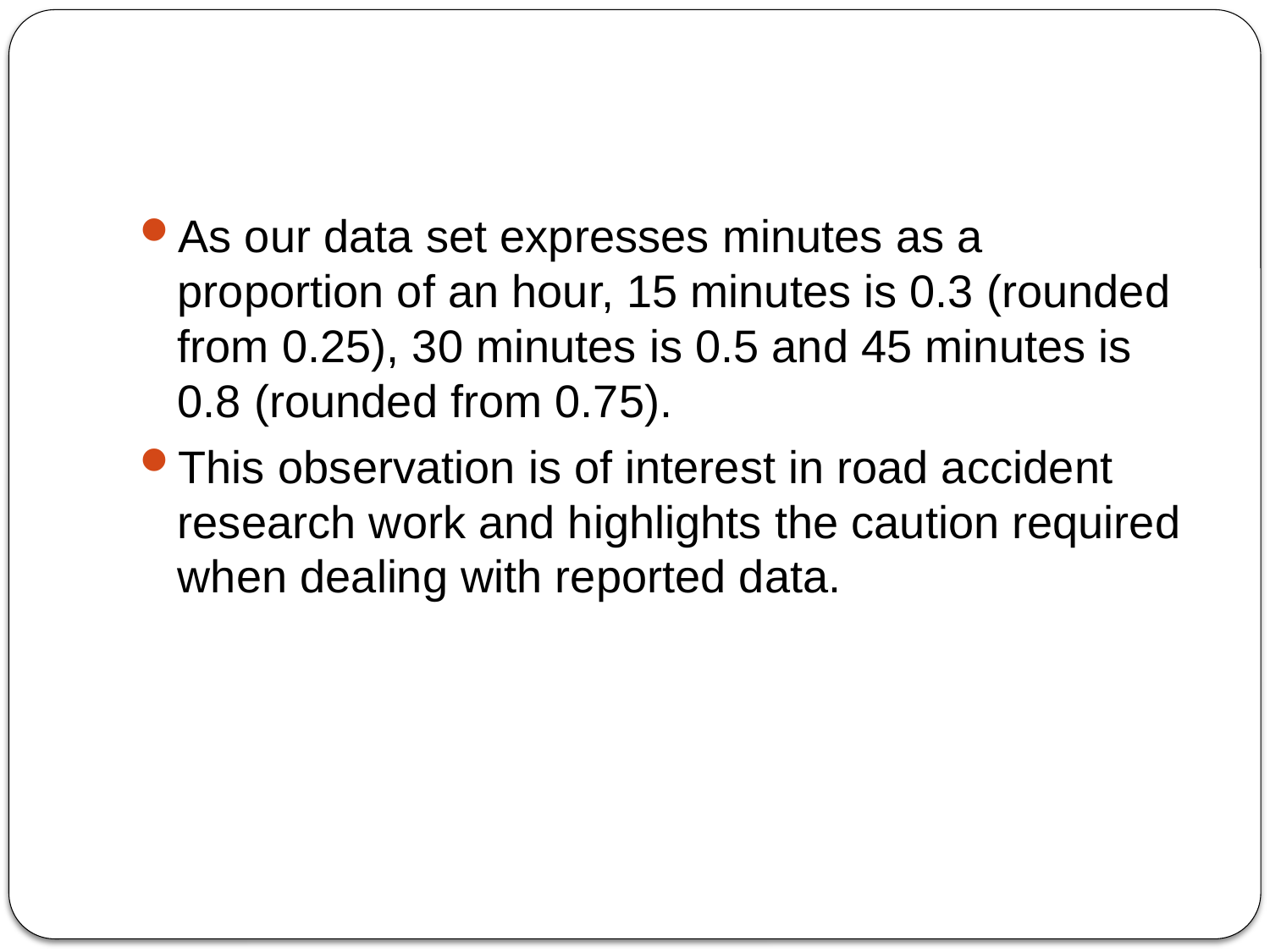

#
As our data set expresses minutes as a proportion of an hour, 15 minutes is 0.3 (rounded from 0.25), 30 minutes is 0.5 and 45 minutes is 0.8 (rounded from 0.75).
This observation is of interest in road accident research work and highlights the caution required when dealing with reported data.